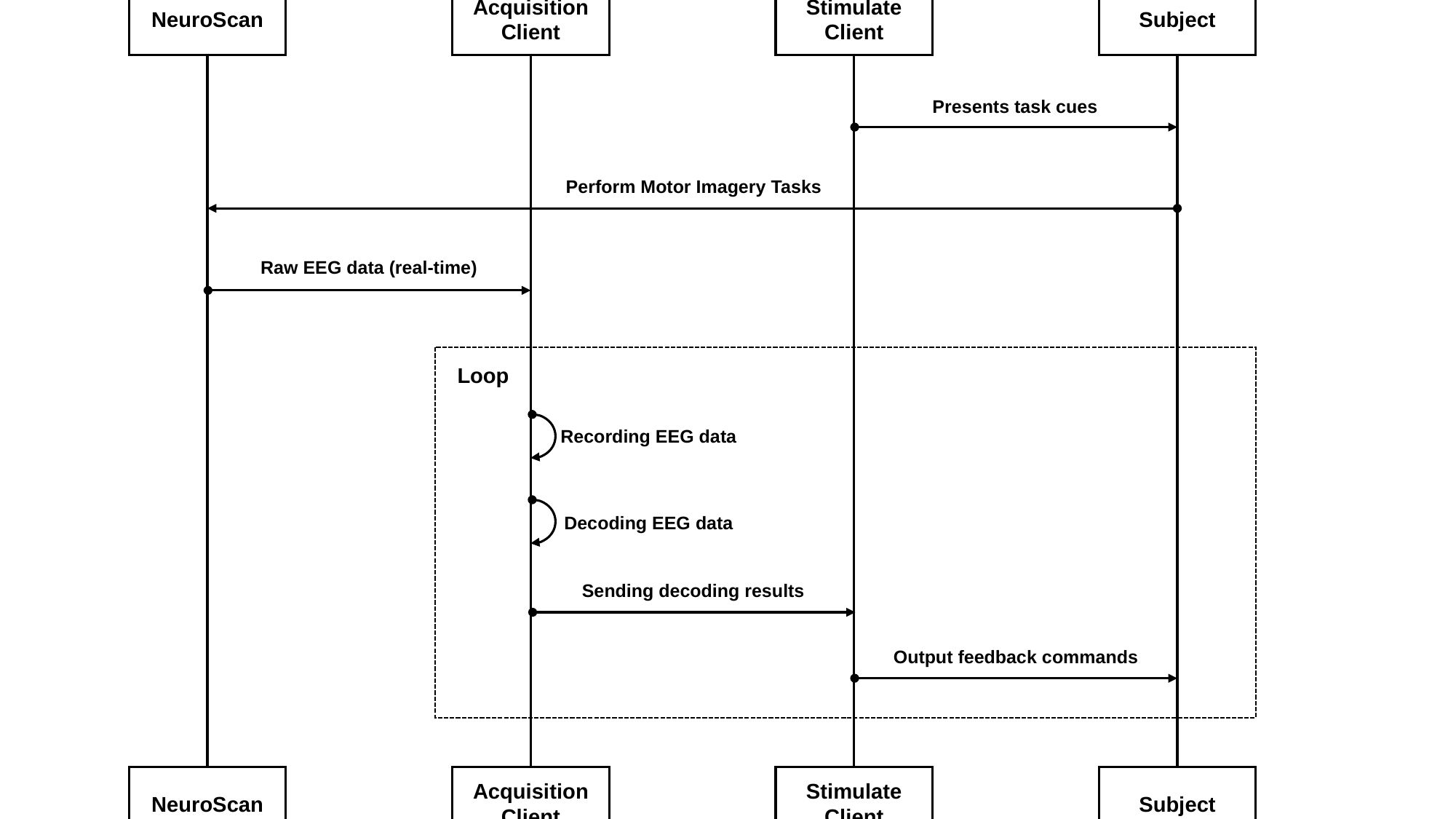

NeuroScan
Acquisition
Client
Stimulate
Client
Subject
Presents task cues
Perform Motor Imagery Tasks
Raw EEG data (real-time)

Loop

Recording EEG data

Decoding EEG data
Sending decoding results
Output feedback commands
NeuroScan
Acquisition
Client
Stimulate
Client
Subject